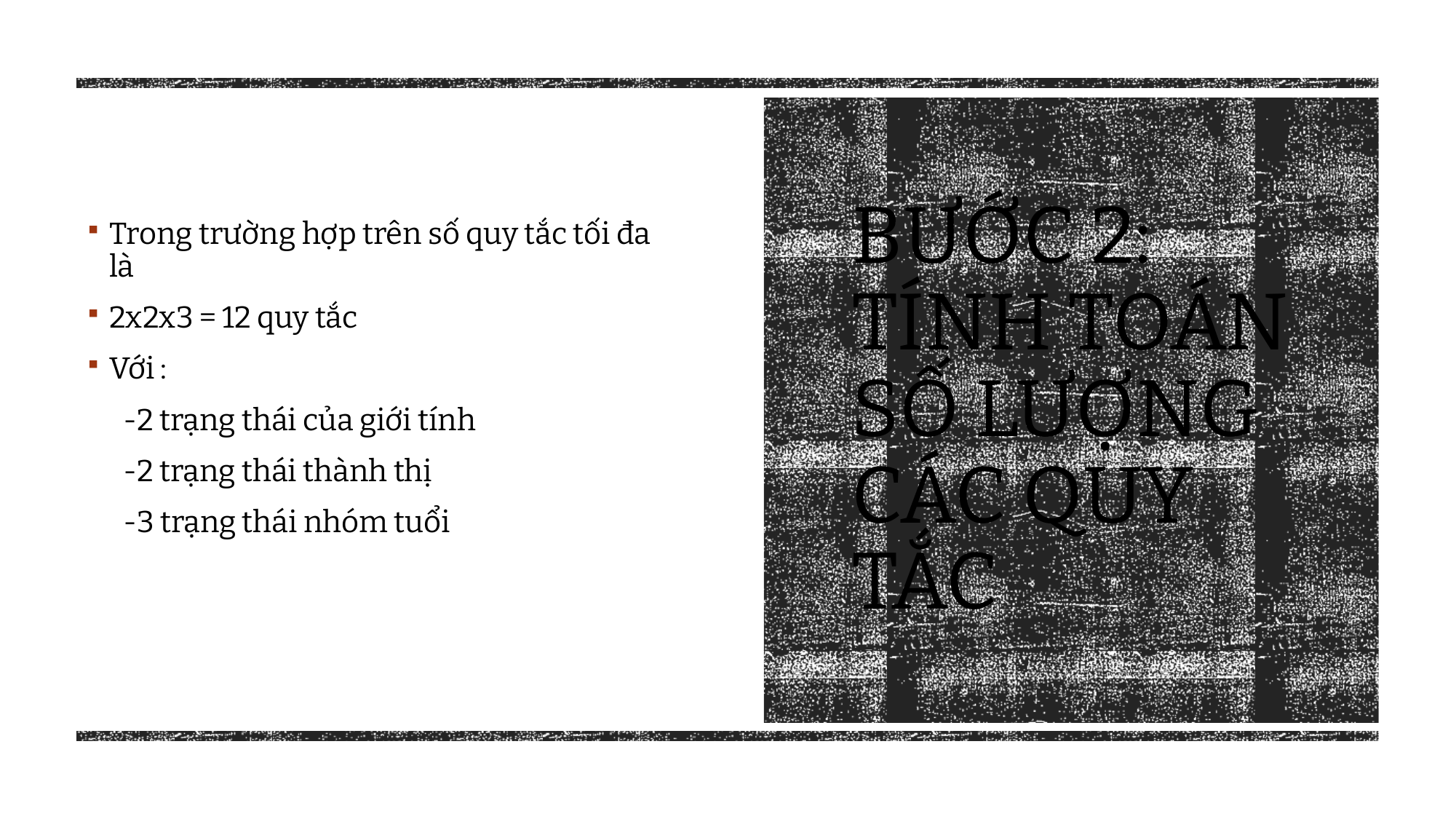

Trong trường hợp trên số quy tắc tối đa là
2x2x3 = 12 quy tắc
Với :
      -2 trạng thái của giới tính
      -2 trạng thái thành thị
      -3 trạng thái nhóm tuổi

# Bước 2: Tính toán số lượng các quy tắc